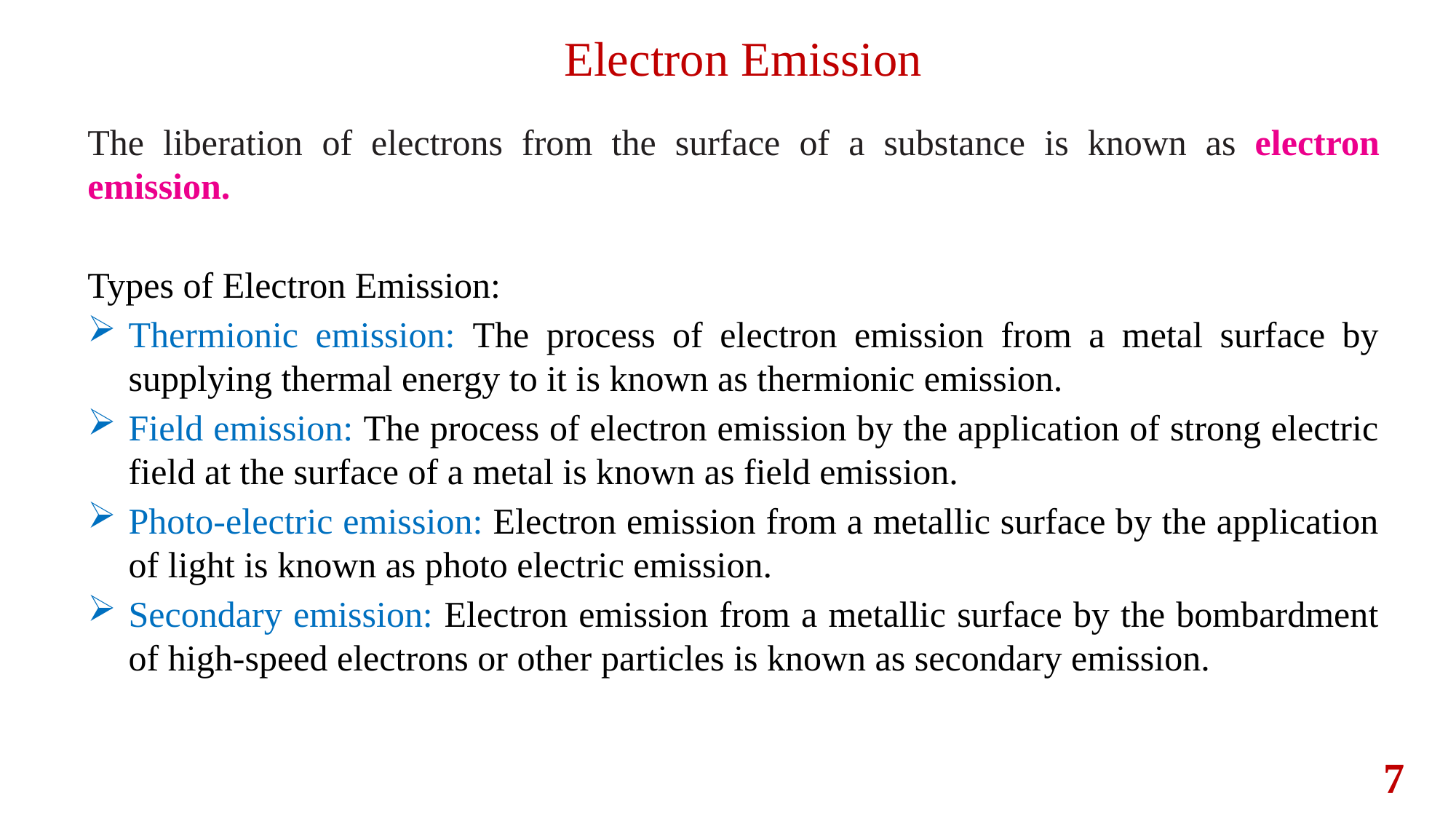

Electron Emission
The liberation of electrons from the surface of a substance is known as electron emission.

Types of Electron Emission:
Thermionic emission: The process of electron emission from a metal surface by supplying thermal energy to it is known as thermionic emission.
Field emission: The process of electron emission by the application of strong electric field at the surface of a metal is known as field emission.
Photo-electric emission: Electron emission from a metallic surface by the application of light is known as photo electric emission.
Secondary emission: Electron emission from a metallic surface by the bombardment of high-speed electrons or other particles is known as secondary emission.
7